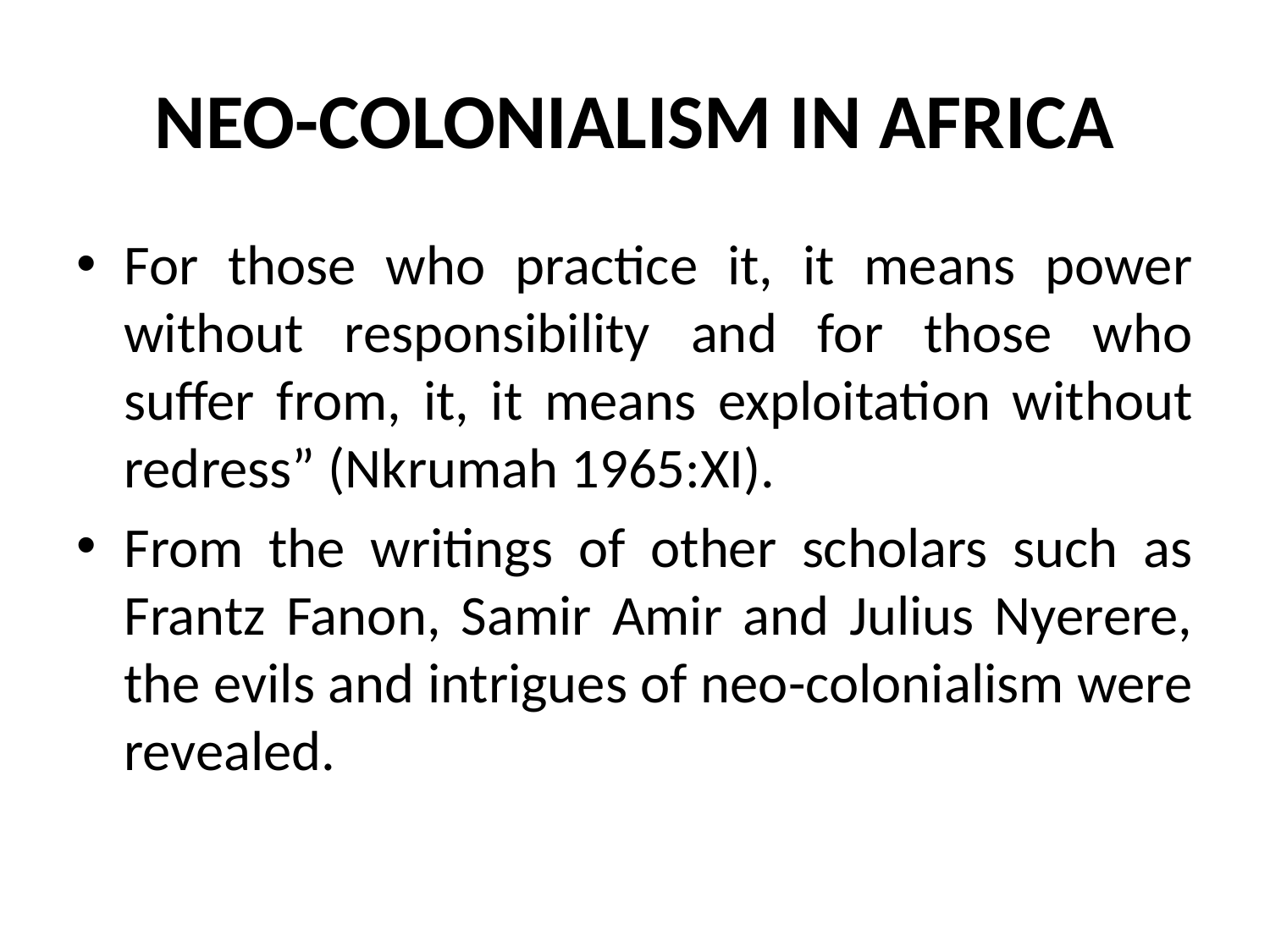

# NEO-COLONIALISM IN AFRICA
For those who practice it, it means power without responsibility and for those who suffer from, it, it means exploitation without redress” (Nkrumah 1965:XI).
From the writings of other scholars such as Frantz Fanon, Samir Amir and Julius Nyerere, the evils and intrigues of neo-colonialism were revealed.